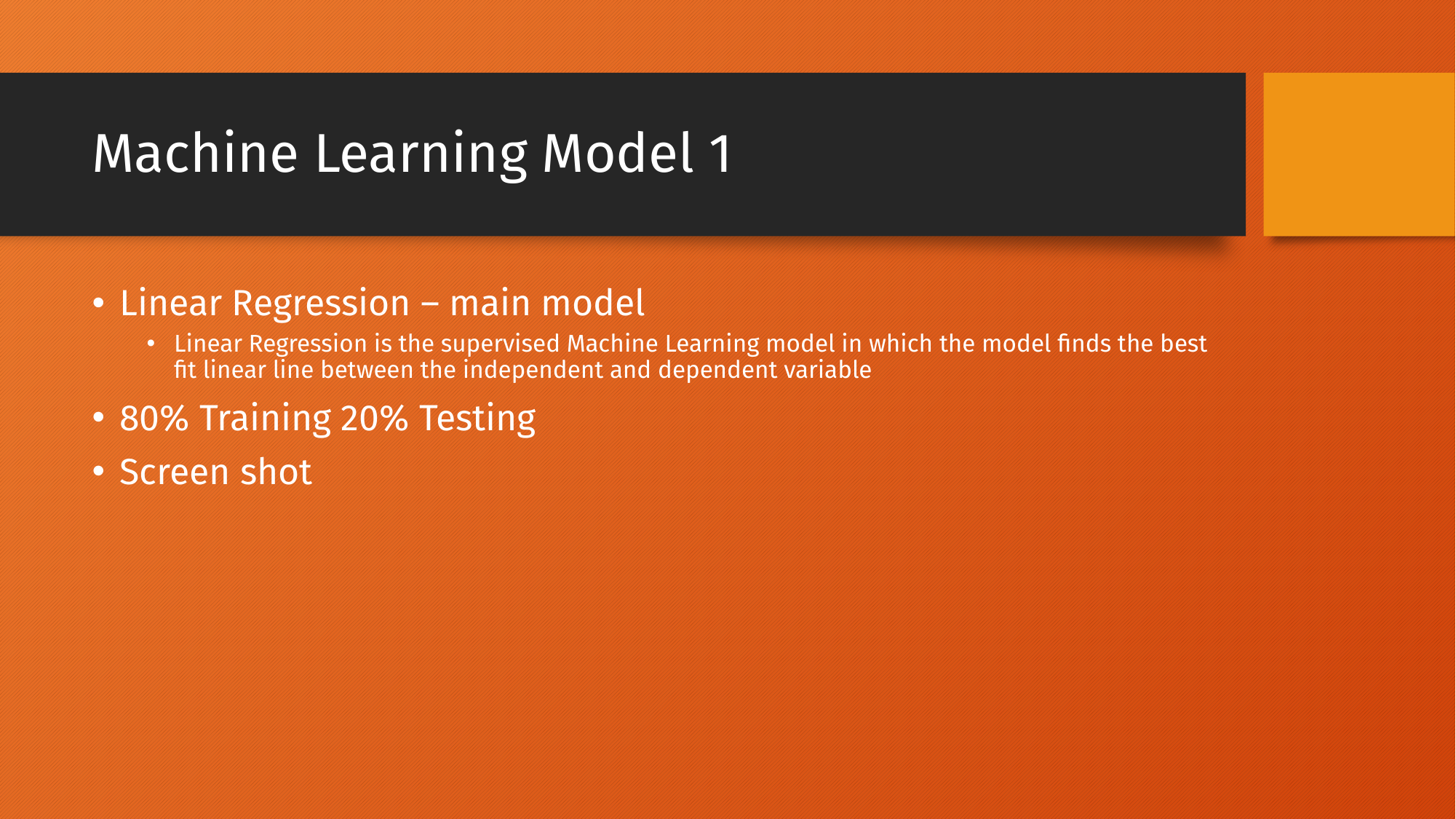

# Machine Learning Model 1
Linear Regression – main model
Linear Regression is the supervised Machine Learning model in which the model finds the best fit linear line between the independent and dependent variable
80% Training 20% Testing
Screen shot